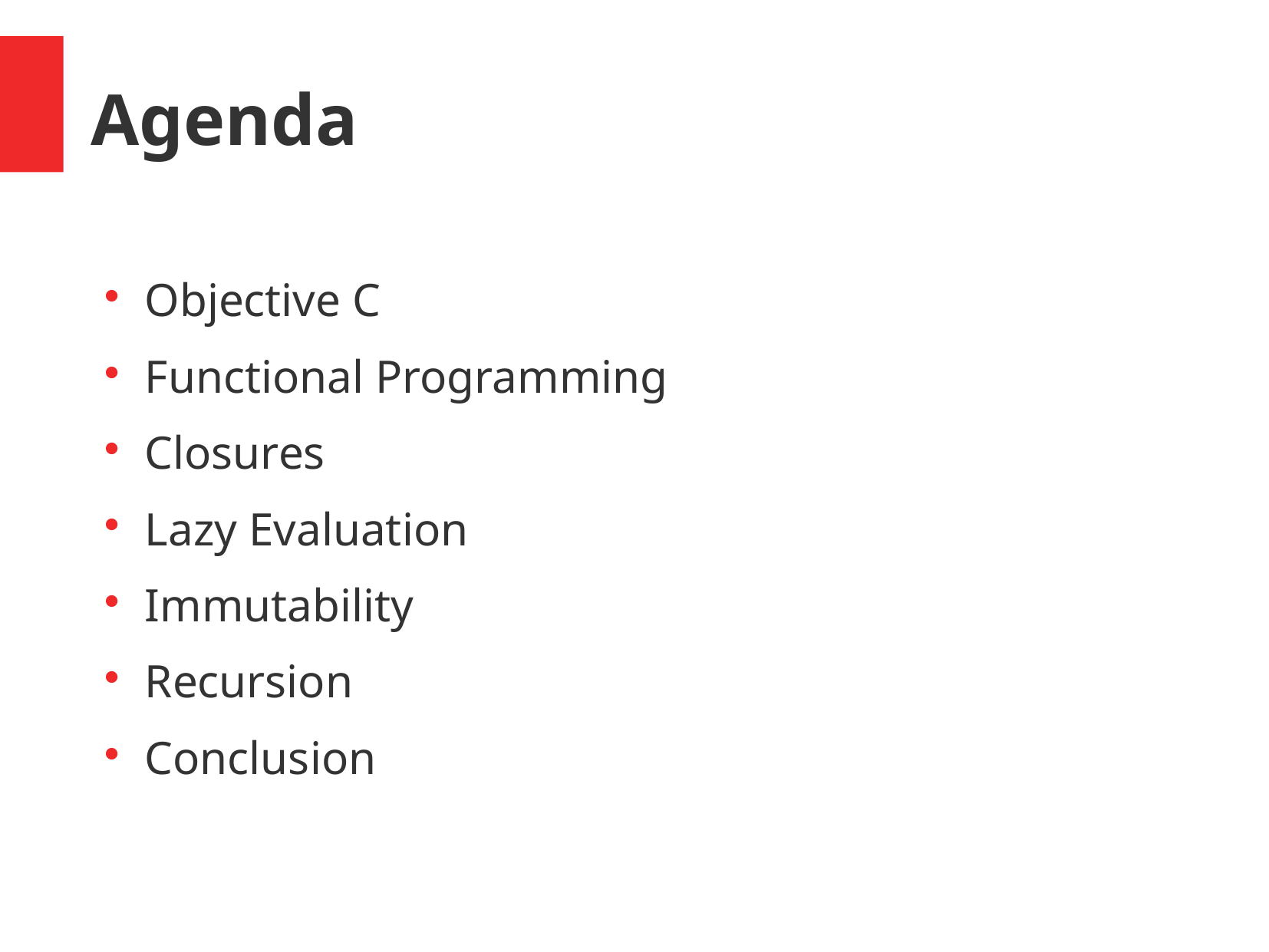

Agenda
Objective C
Functional Programming
Closures
Lazy Evaluation
Immutability
Recursion
Conclusion